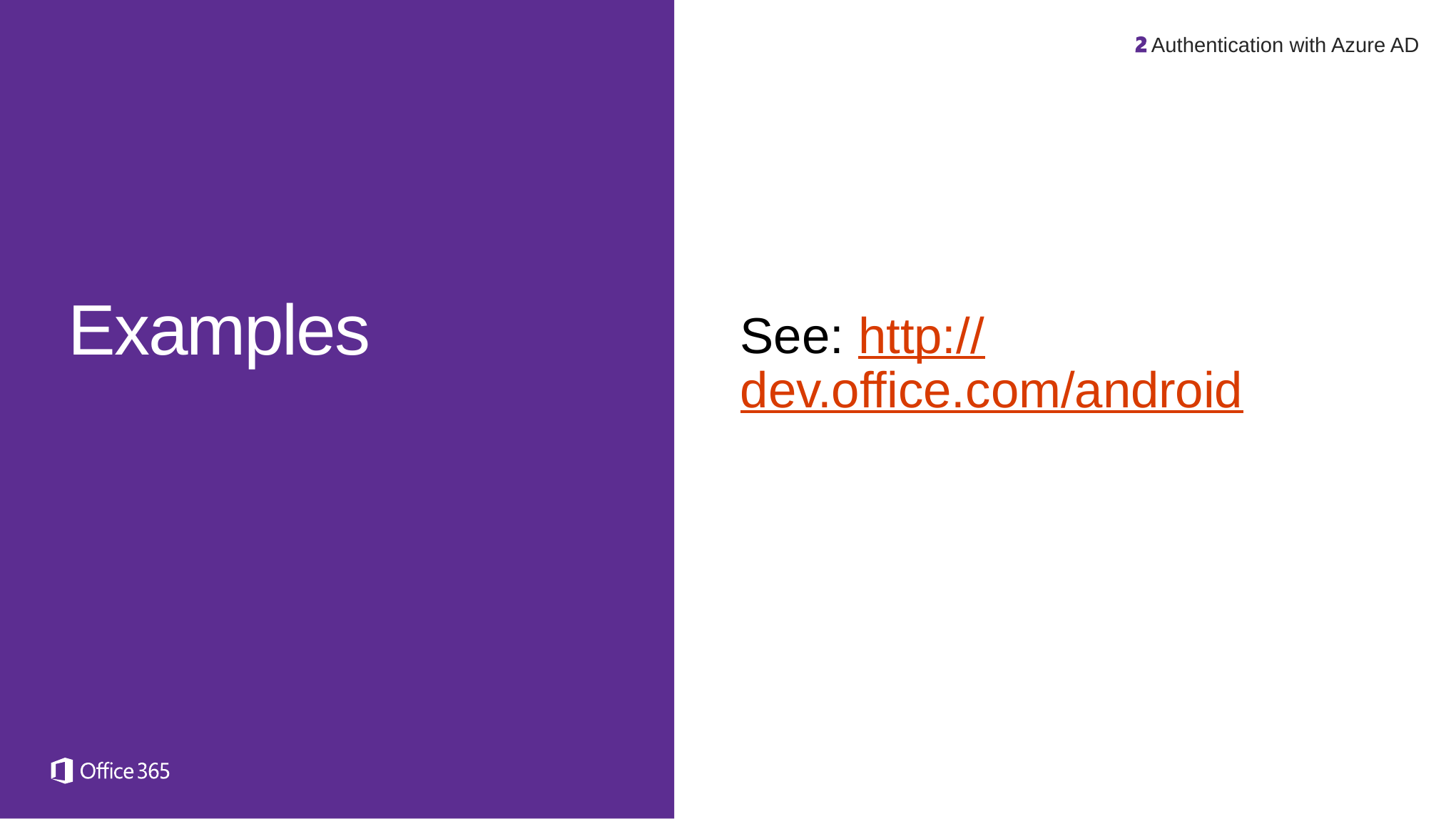

Authentication with Azure AD

Examples
See: http://dev.office.com/android